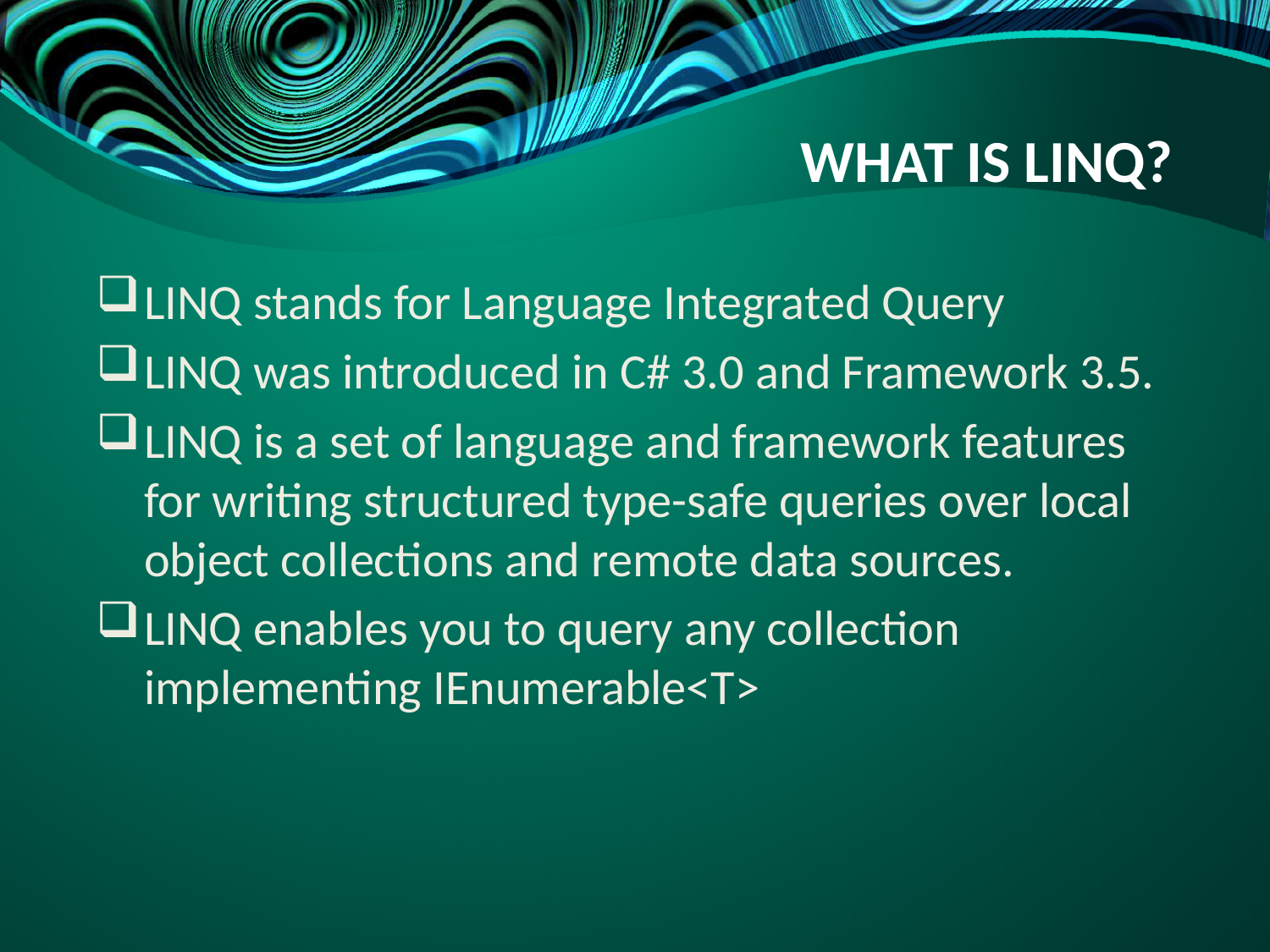

# WHAT IS LINQ?
LINQ stands for Language Integrated Query
LINQ was introduced in C# 3.0 and Framework 3.5.
LINQ is a set of language and framework features for writing structured type-safe queries over local object collections and remote data sources.
LINQ enables you to query any collection implementing IEnumerable<T>